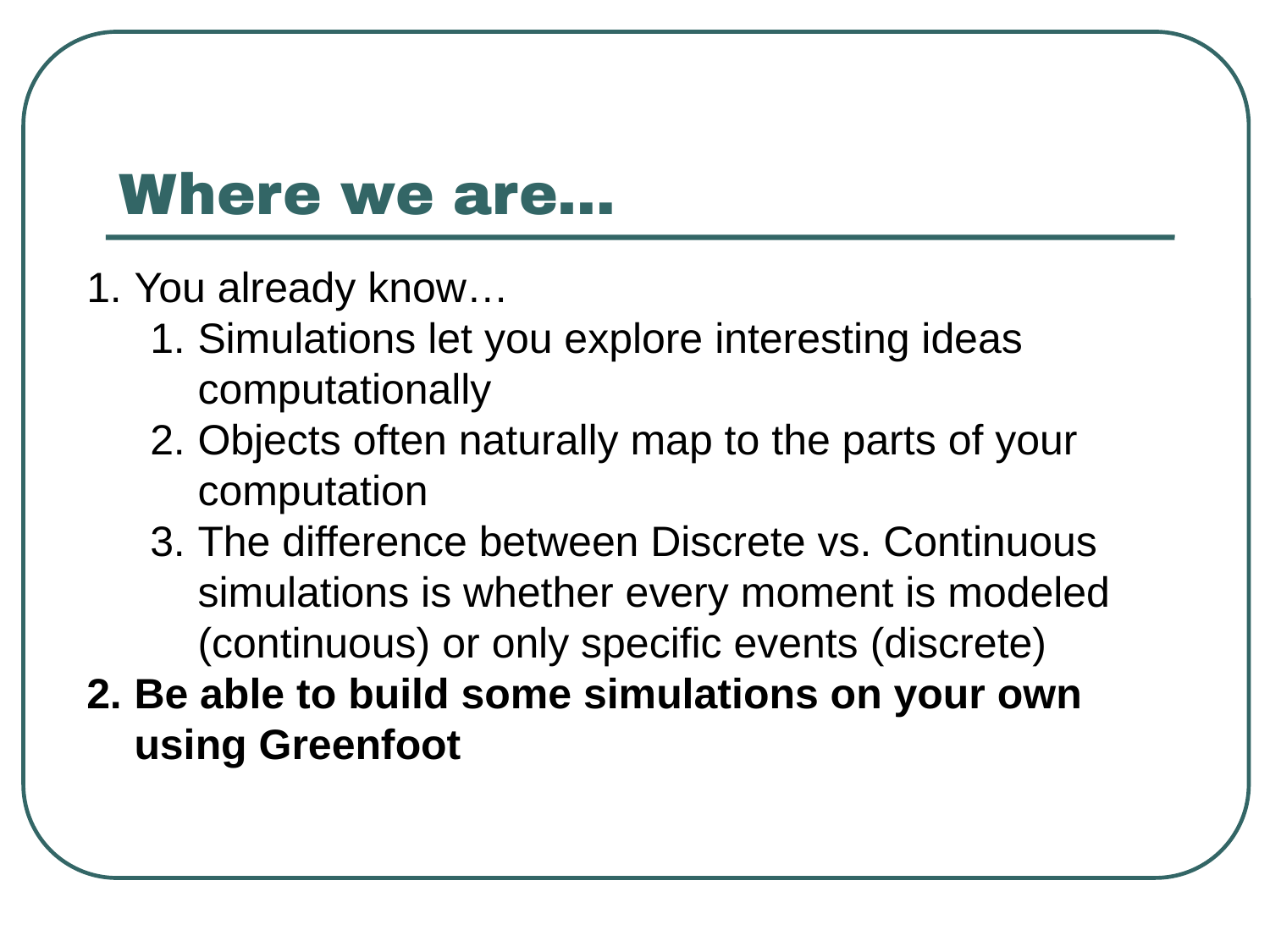

# Where we are…
You already know…
Simulations let you explore interesting ideas computationally
Objects often naturally map to the parts of your computation
The difference between Discrete vs. Continuous simulations is whether every moment is modeled (continuous) or only specific events (discrete)
Be able to build some simulations on your own using Greenfoot